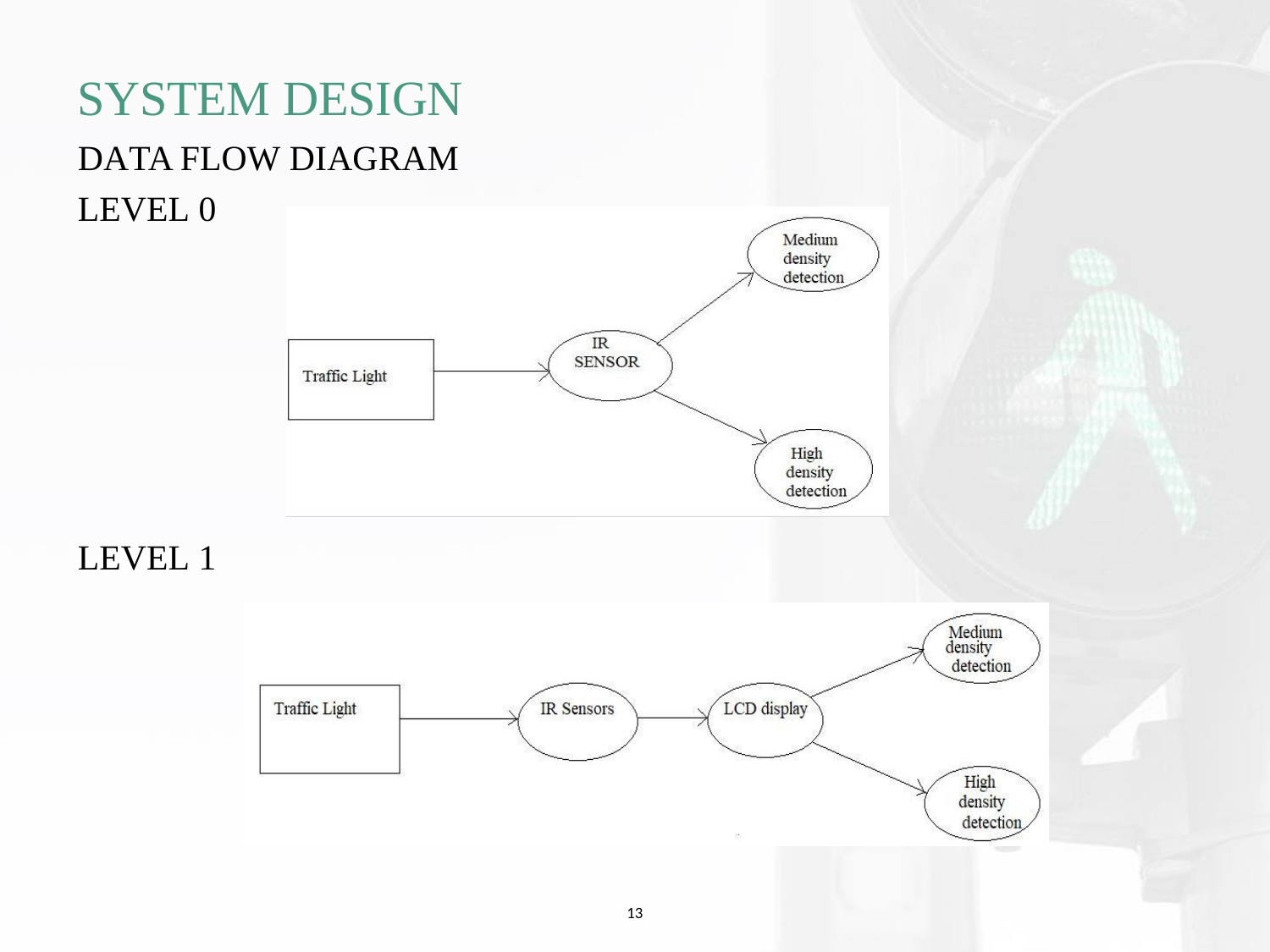

SYSTEM DESIGN
DATA FLOW DIAGRAM LEVEL 0

LEVEL 1

13